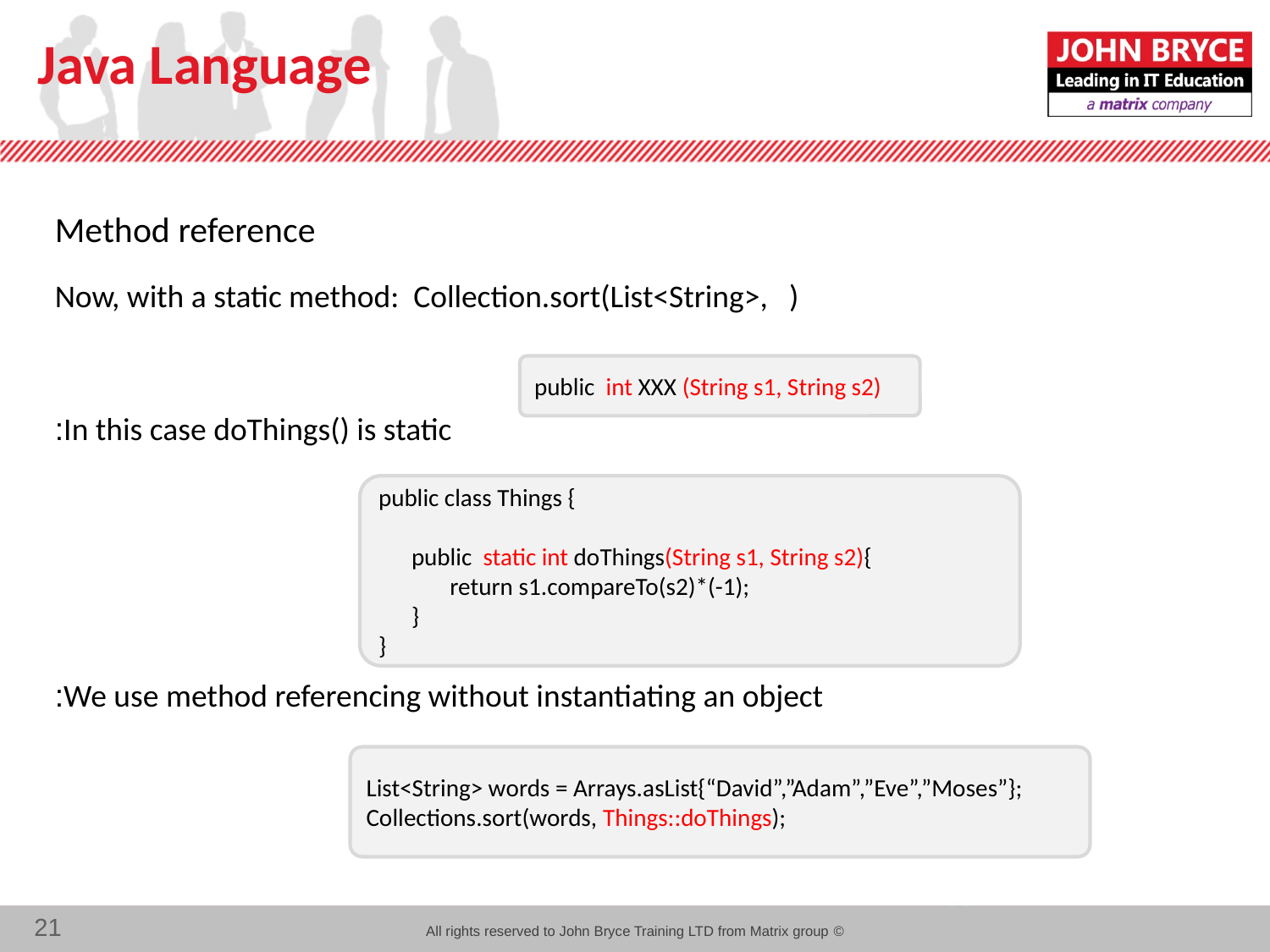

# Java Language
Method reference

Now, with a static method:  Collection.sort(List<String>,   )

In this case doThings() is static:

We use method referencing without instantiating an object:

public  int XXX (String s1, String s2)
public class Things {

      public  static int doThings(String s1, String s2){
             return s1.compareTo(s2)*(-1);
      }
}
List<String> words = Arrays.asList{“David”,”Adam”,”Eve”,”Moses”};
Collections.sort(words, Things::doThings);